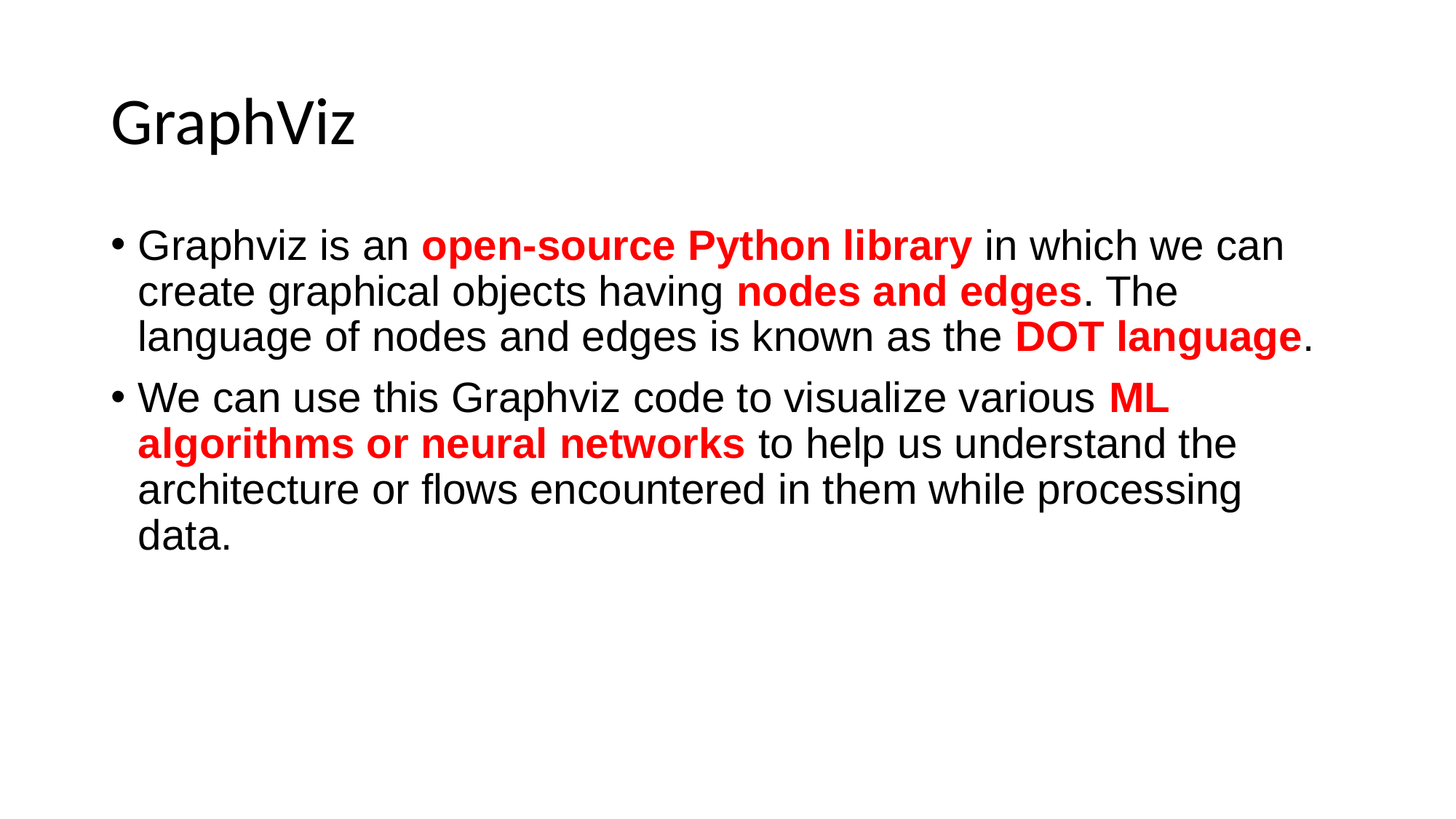

# GraphViz
Graphviz is an open-source Python library in which we can create graphical objects having nodes and edges. The language of nodes and edges is known as the DOT language.
We can use this Graphviz code to visualize various ML algorithms or neural networks to help us understand the architecture or flows encountered in them while processing data.